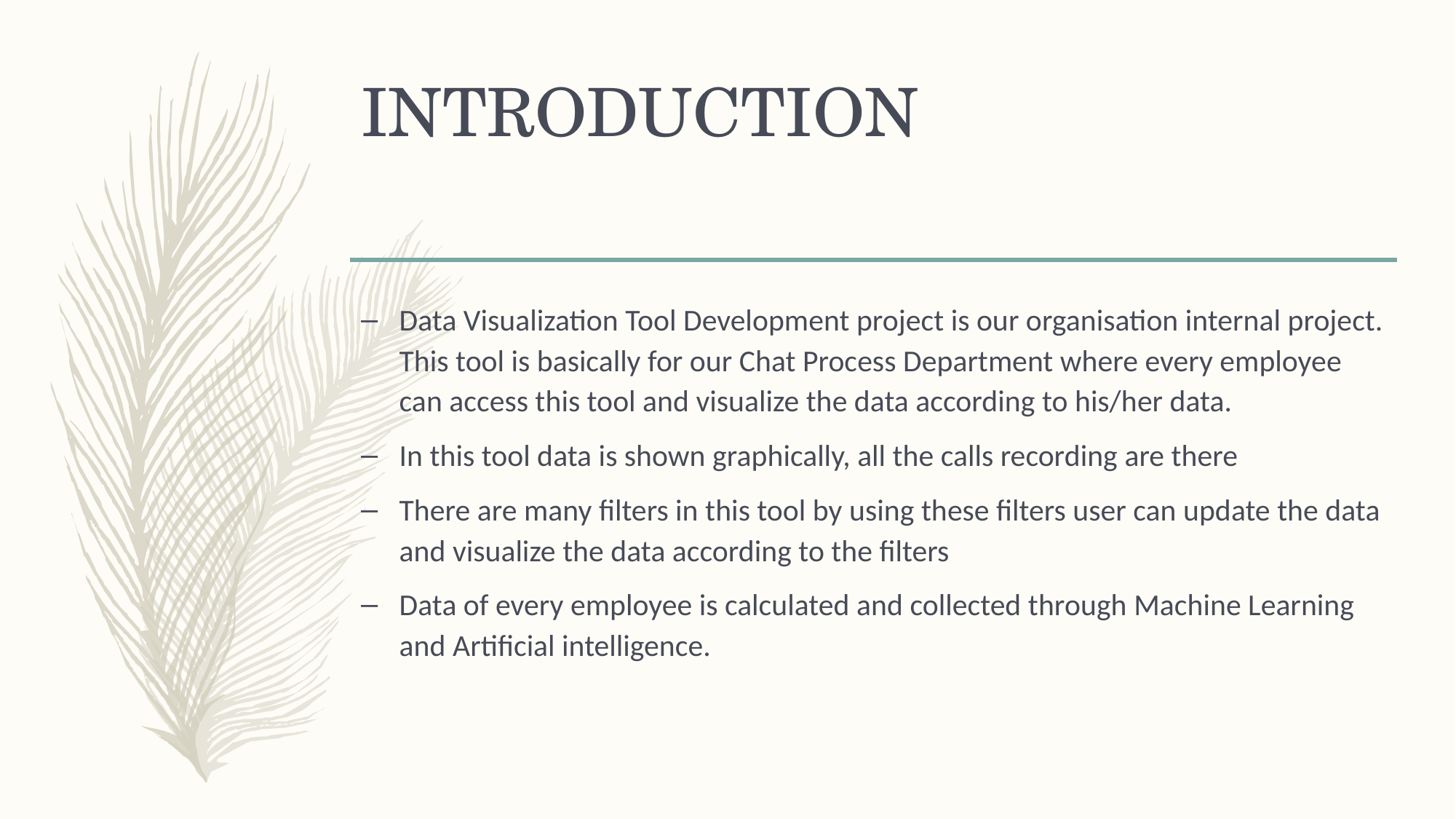

# INTRODUCTION
Data Visualization Tool Development project is our organisation internal project. This tool is basically for our Chat Process Department where every employee can access this tool and visualize the data according to his/her data.
In this tool data is shown graphically, all the calls recording are there
There are many filters in this tool by using these filters user can update the data and visualize the data according to the filters
Data of every employee is calculated and collected through Machine Learning and Artificial intelligence.